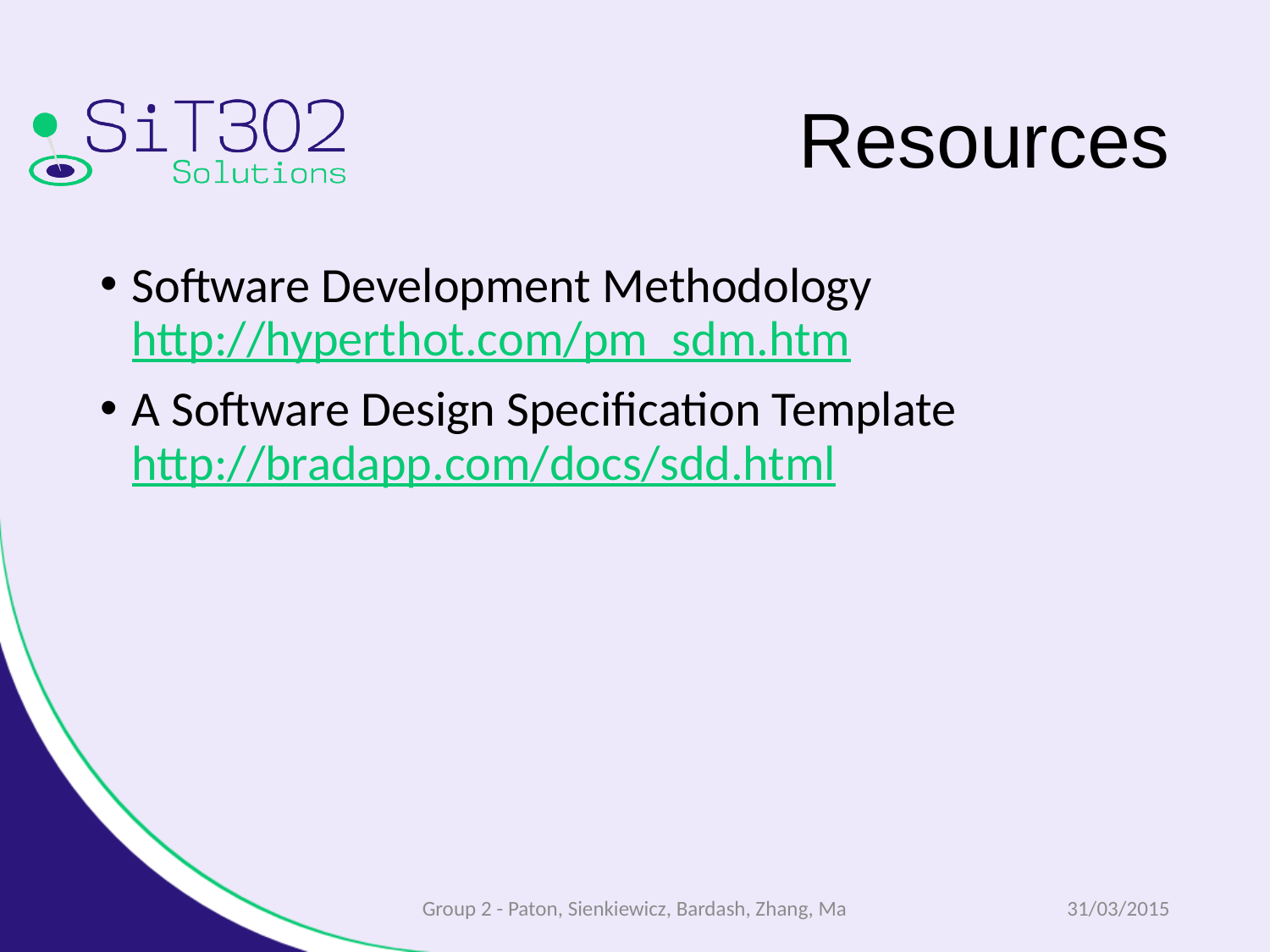

# Resources
Software Development Methodology
http://hyperthot.com/pm_sdm.htm
A Software Design Specification Template
http://bradapp.com/docs/sdd.html
Group 2 - Paton, Sienkiewicz, Bardash, Zhang, Ma
31/03/2015